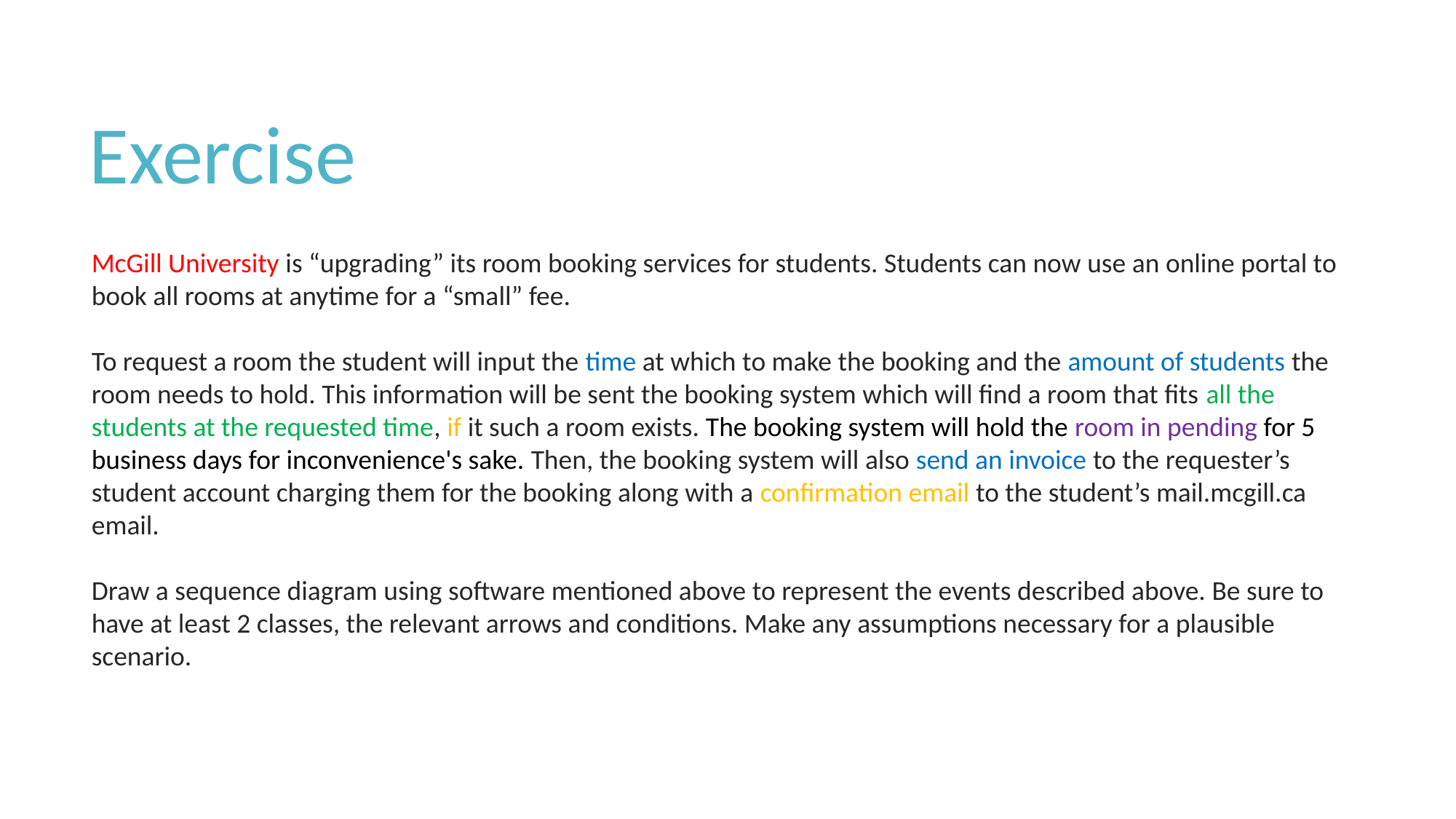

Exercise
McGill University is “upgrading” its room booking services for students. Students can now use an online portal to book all rooms at anytime for a “small” fee.

To request a room the student will input the time at which to make the booking and the amount of students the room needs to hold. This information will be sent the booking system which will find a room that fits all the students at the requested time, if it such a room exists. The booking system will hold the room in pending for 5 business days for inconvenience's sake. Then, the booking system will also send an invoice to the requester’s student account charging them for the booking along with a confirmation email to the student’s mail.mcgill.ca email.

Draw a sequence diagram using software mentioned above to represent the events described above. Be sure to have at least 2 classes, the relevant arrows and conditions. Make any assumptions necessary for a plausible scenario.